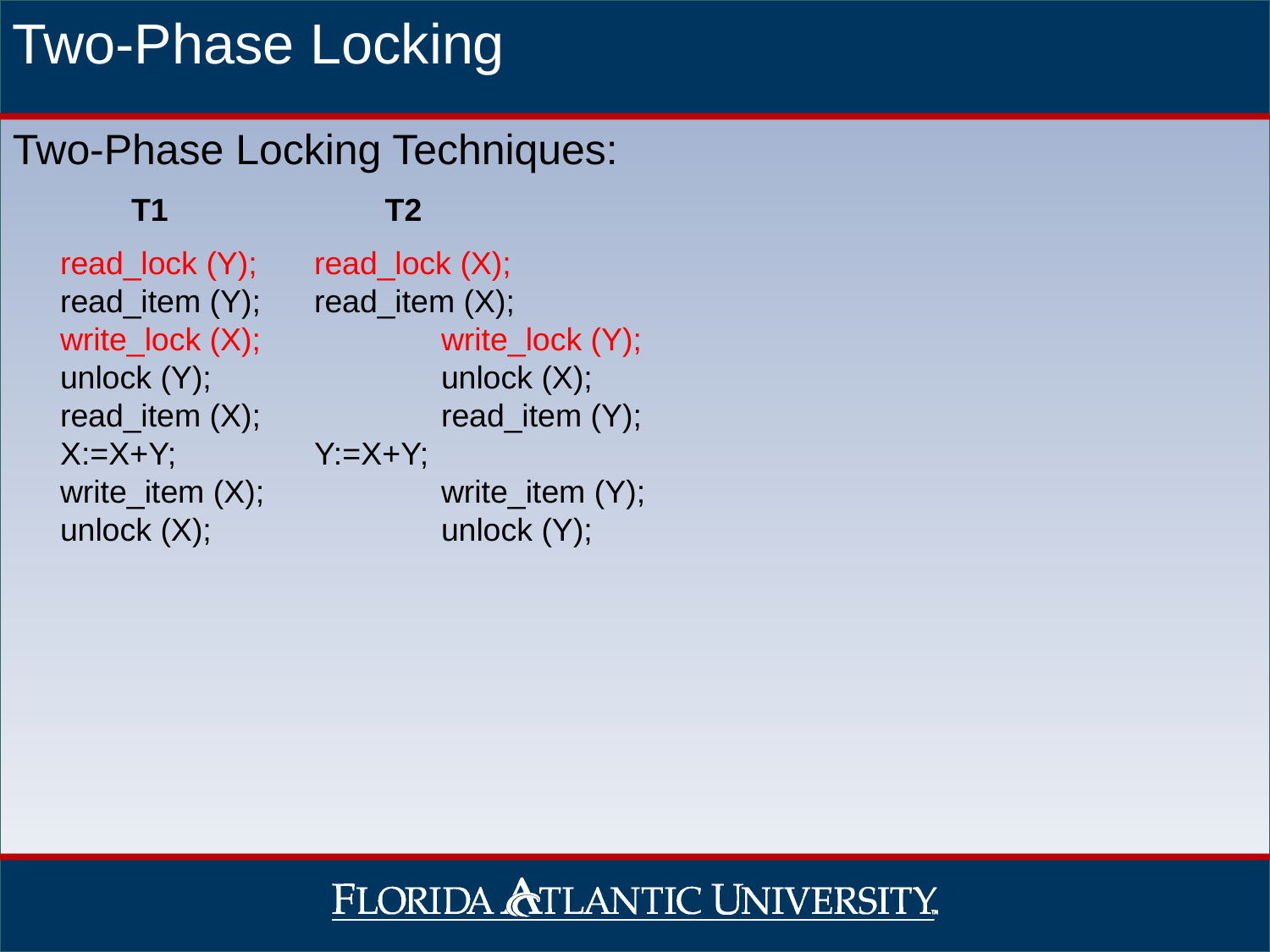

# Two-Phase Locking
Two-Phase Locking Techniques:
  	        T1		        T2
	read_lock (Y); 	read_lock (X);
	read_item (Y); 	read_item (X);
	write_lock (X);		write_lock (Y);
	unlock (Y);		unlock (X);
	read_item (X);		read_item (Y);
	X:=X+Y;		Y:=X+Y;
	write_item (X);		write_item (Y);
	unlock (X);		unlock (Y);